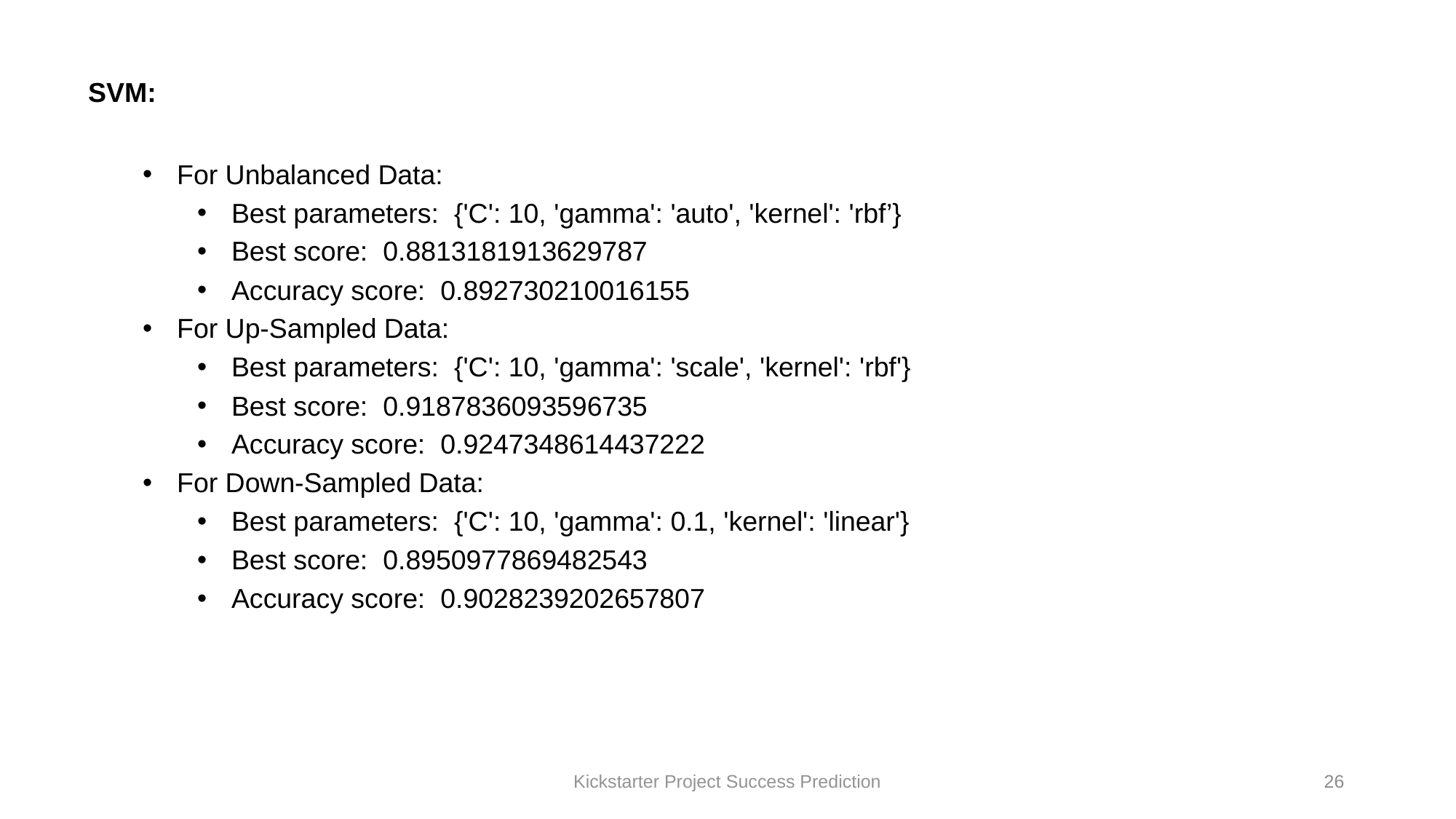

SVM:
For Unbalanced Data:
Best parameters:  {'C': 10, 'gamma': 'auto', 'kernel': 'rbf’}
Best score:  0.8813181913629787
Accuracy score:  0.892730210016155
For Up-Sampled Data:
Best parameters:  {'C': 10, 'gamma': 'scale', 'kernel': 'rbf'}
Best score:  0.9187836093596735
Accuracy score:  0.9247348614437222
For Down-Sampled Data:
Best parameters:  {'C': 10, 'gamma': 0.1, 'kernel': 'linear'}
Best score:  0.8950977869482543
Accuracy score:  0.9028239202657807

Kickstarter Project Success Prediction
26